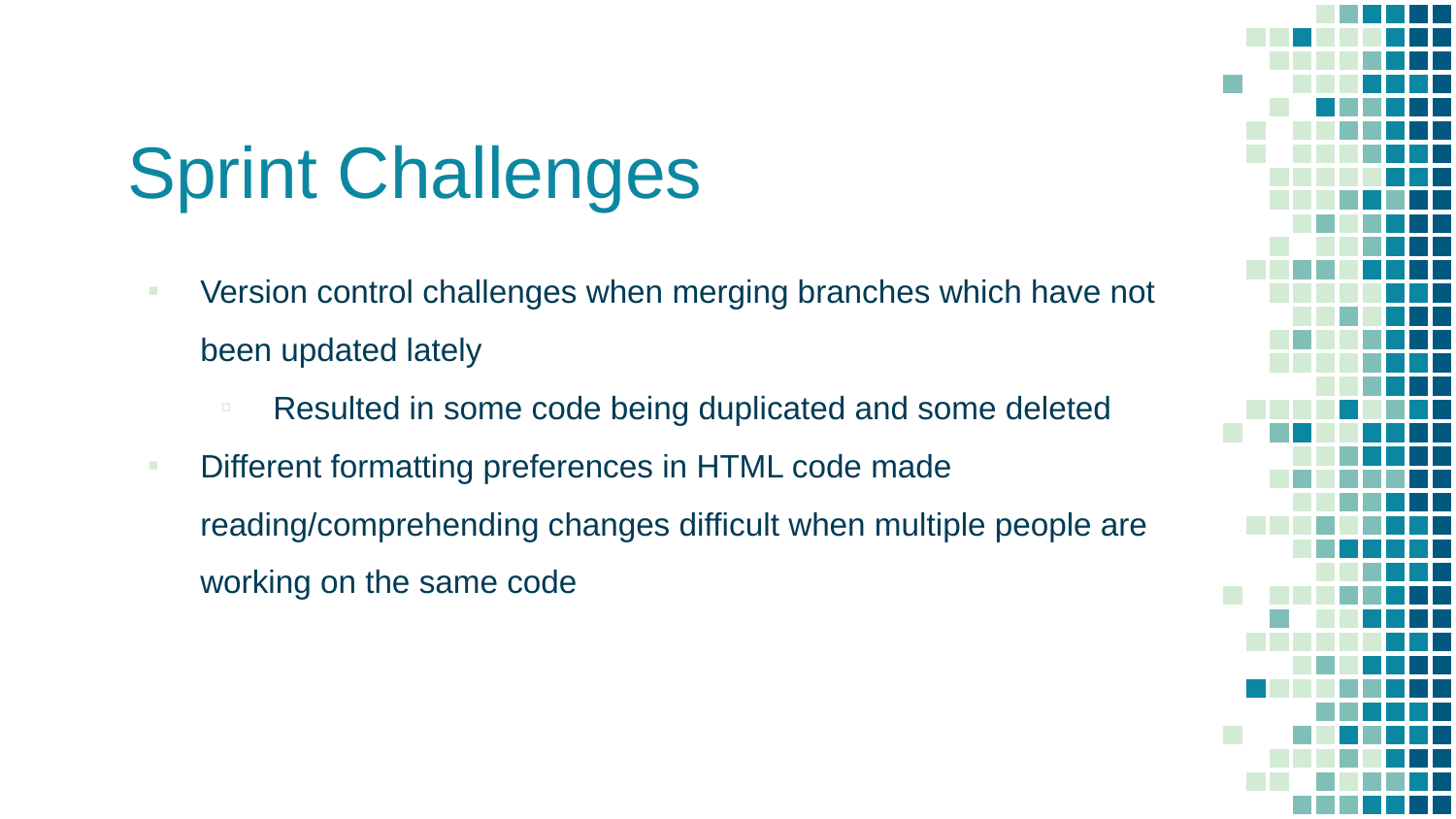

# Sprint Challenges
Version control challenges when merging branches which have not been updated lately
Resulted in some code being duplicated and some deleted
Different formatting preferences in HTML code made reading/comprehending changes difficult when multiple people are working on the same code